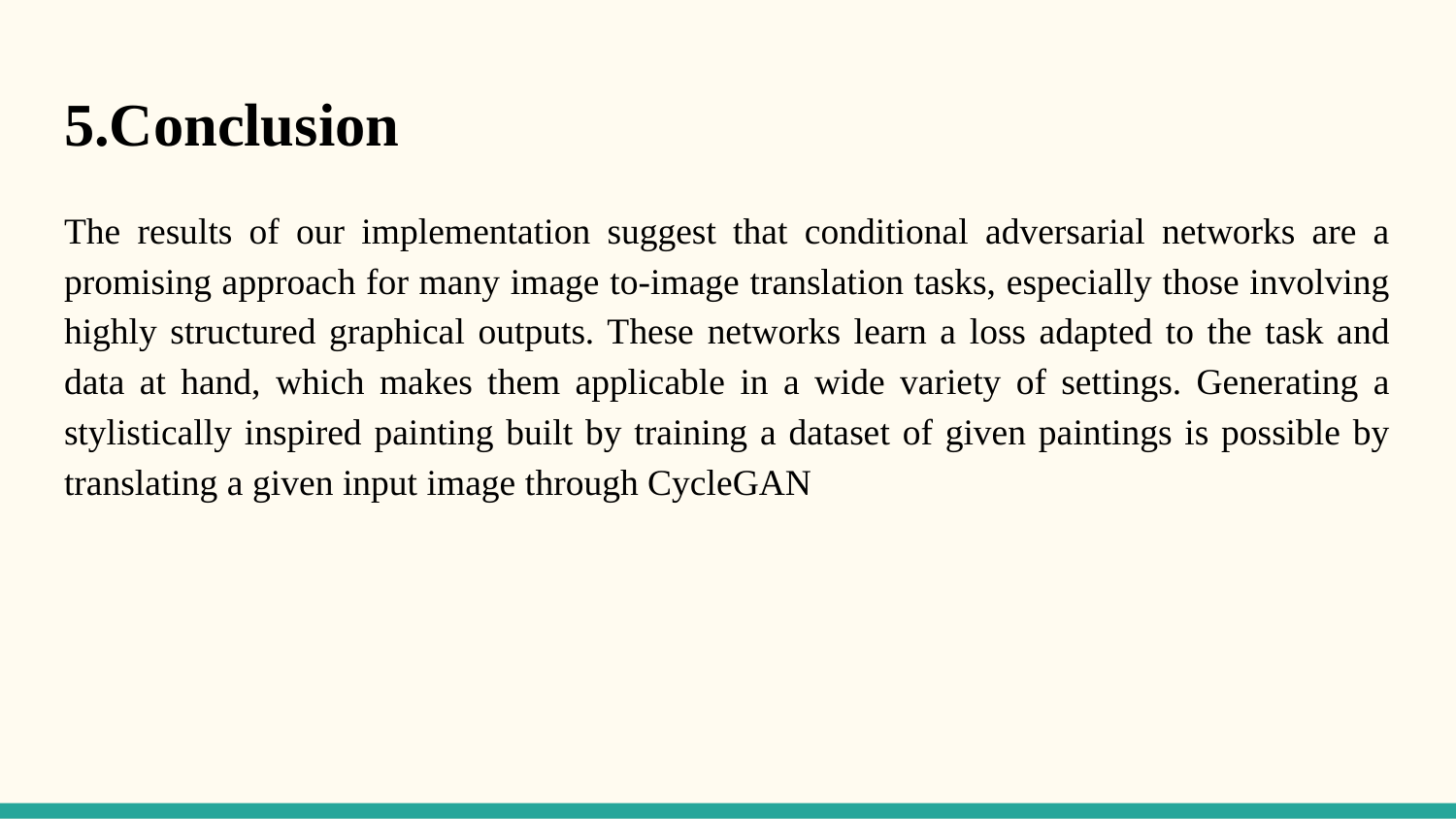

# 5.Conclusion
The results of our implementation suggest that conditional adversarial networks are a promising approach for many image to-image translation tasks, especially those involving highly structured graphical outputs. These networks learn a loss adapted to the task and data at hand, which makes them applicable in a wide variety of settings. Generating a stylistically inspired painting built by training a dataset of given paintings is possible by translating a given input image through CycleGAN